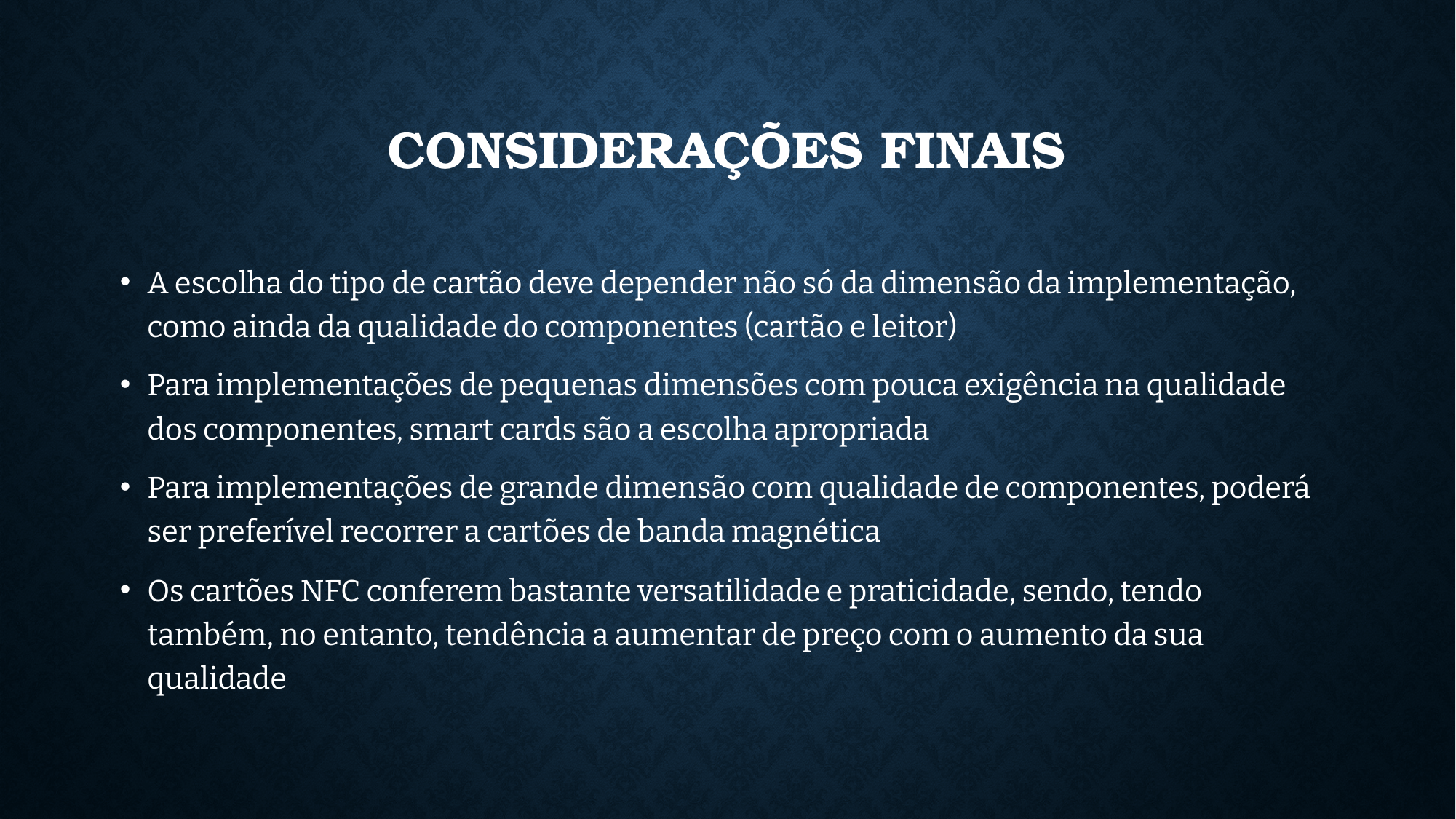

# Considerações Finais
A escolha do tipo de cartão deve depender não só da dimensão da implementação, como ainda da qualidade do componentes (cartão e leitor)
Para implementações de pequenas dimensões com pouca exigência na qualidade dos componentes, smart cards são a escolha apropriada
Para implementações de grande dimensão com qualidade de componentes, poderá ser preferível recorrer a cartões de banda magnética
Os cartões NFC conferem bastante versatilidade e praticidade, sendo, tendo também, no entanto, tendência a aumentar de preço com o aumento da sua qualidade